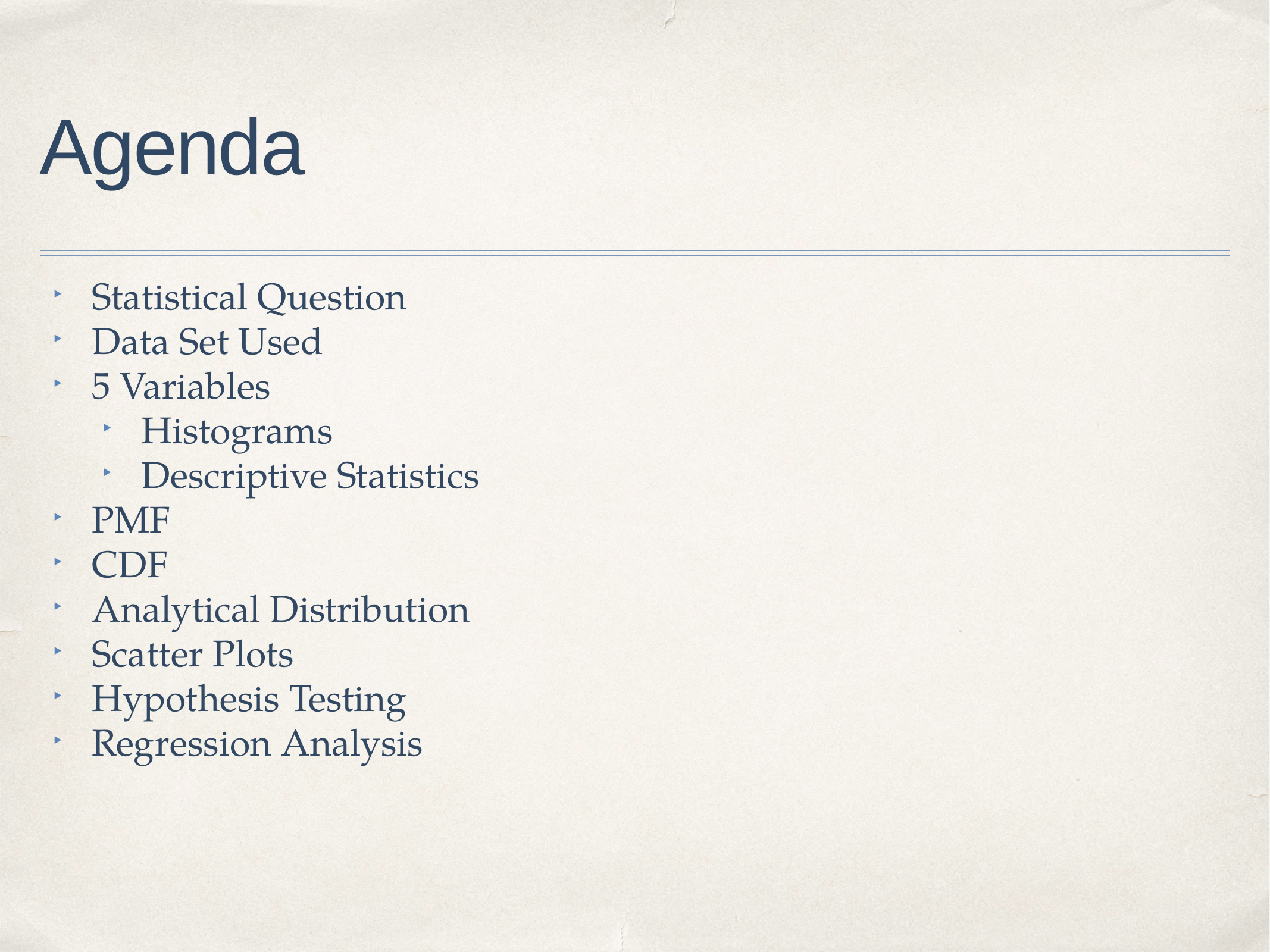

# Agenda
Statistical Question
Data Set Used
5 Variables
Histograms
Descriptive Statistics
PMF
CDF
Analytical Distribution
Scatter Plots
Hypothesis Testing
Regression Analysis